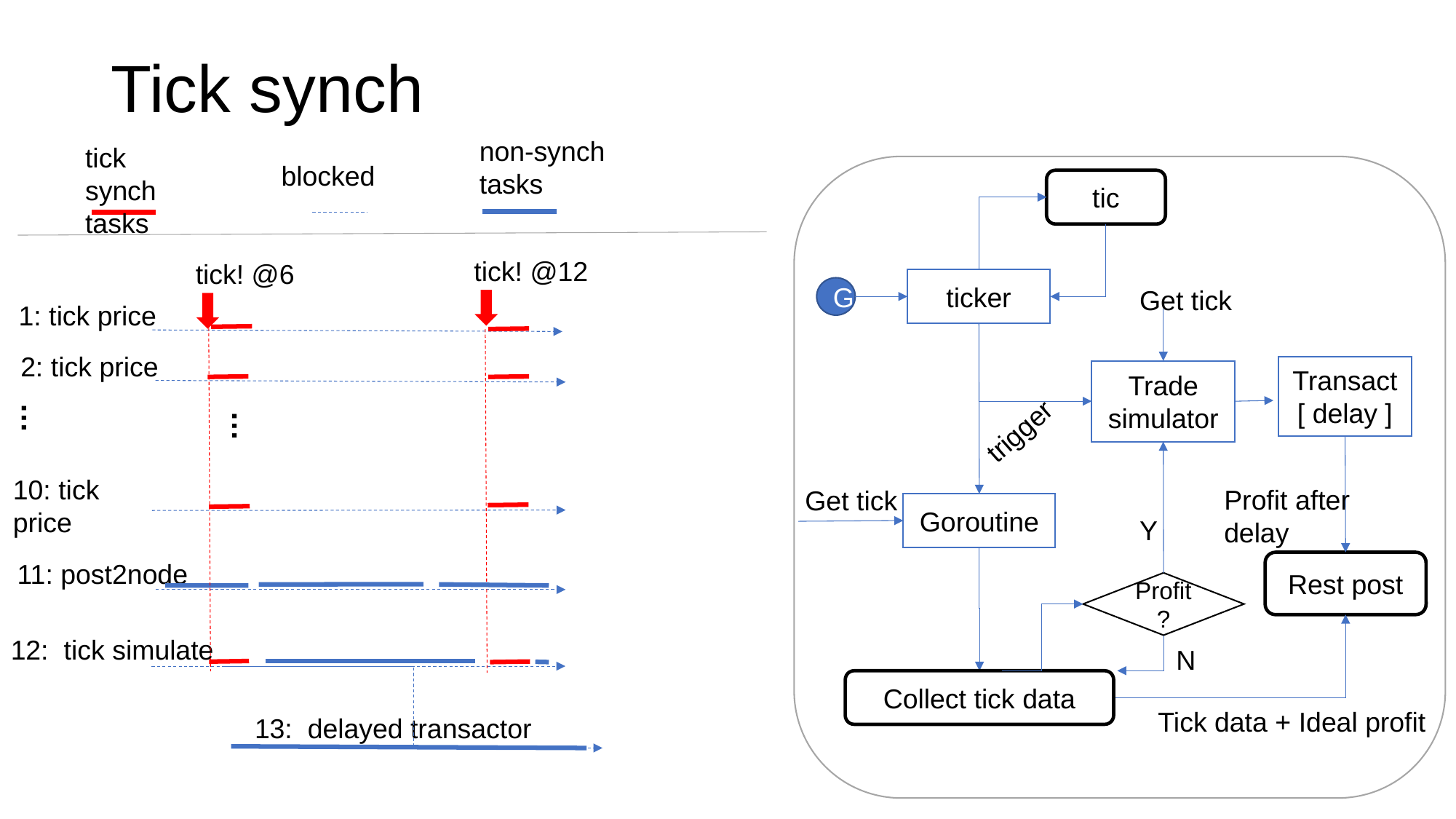

# Tick synch
non-synch tasks
tick synch tasks
blocked

tic
tick! @12
tick! @6
ticker
G
Get tick

1: tick price

2: tick price
Transact [ delay ]
Trade simulator
…
trigger
…
10: tick price
Profit after delay
Get tick
Goroutine
Y
11: post2node
Rest post
Profit?
12:  tick simulate
N
Collect tick data
Tick data + Ideal profit
13:  delayed transactor